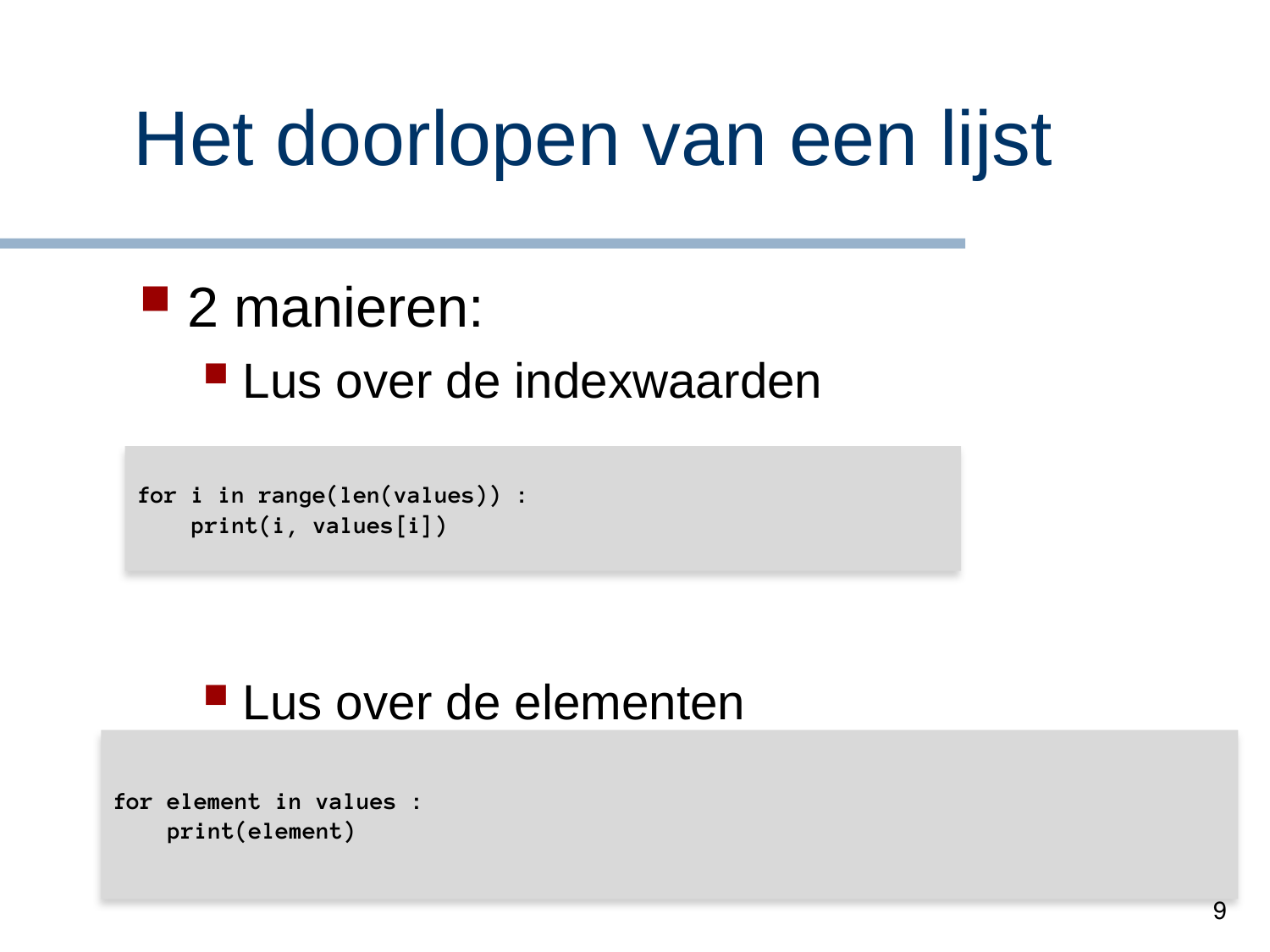

# Het doorlopen van een lijst
2 manieren:
Lus over de indexwaarden

Lus over de elementen

for i in range(len(values)) :
    print(i, values[i])
for element in values :
    print(element)
9